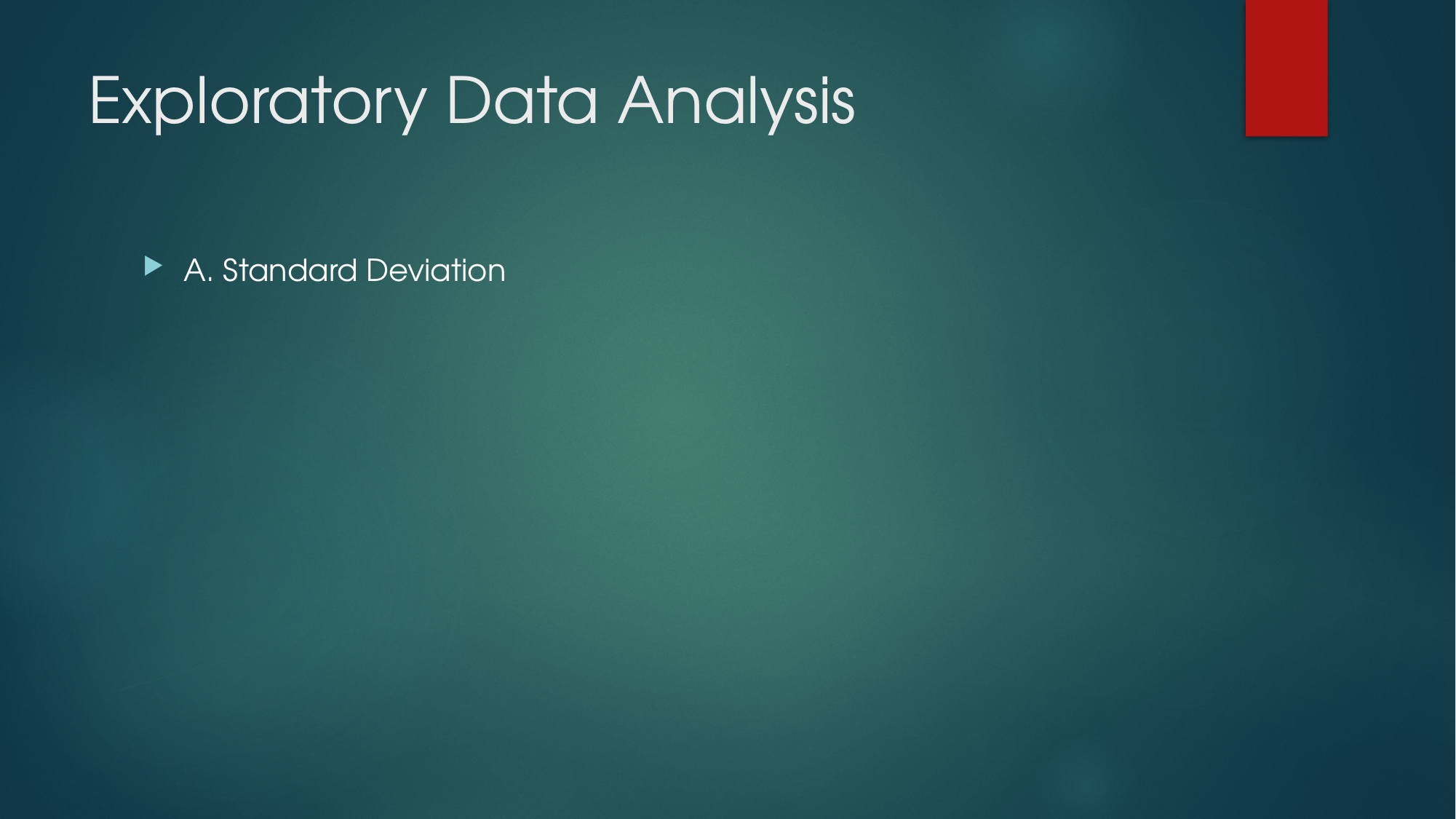

# Exploratory Data Analysis
A. Standard Deviation